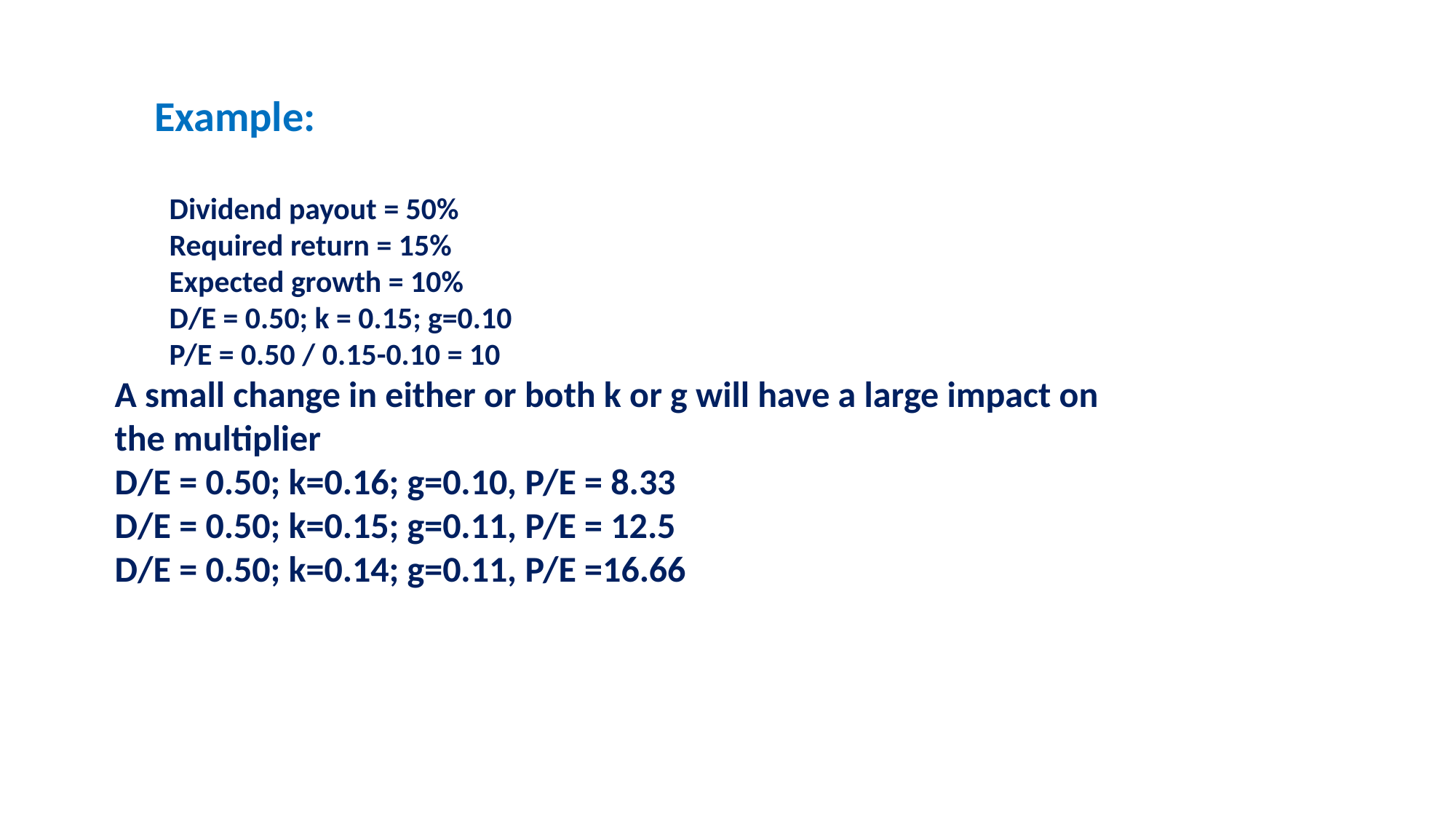

Example:
Dividend payout = 50%
Required return = 15%
Expected growth = 10%
D/E = 0.50; k = 0.15; g=0.10
P/E = 0.50 / 0.15-0.10 = 10
A small change in either or both k or g will have a large impact on the multiplier
D/E = 0.50; k=0.16; g=0.10, P/E = 8.33
D/E = 0.50; k=0.15; g=0.11, P/E = 12.5
D/E = 0.50; k=0.14; g=0.11, P/E =16.66